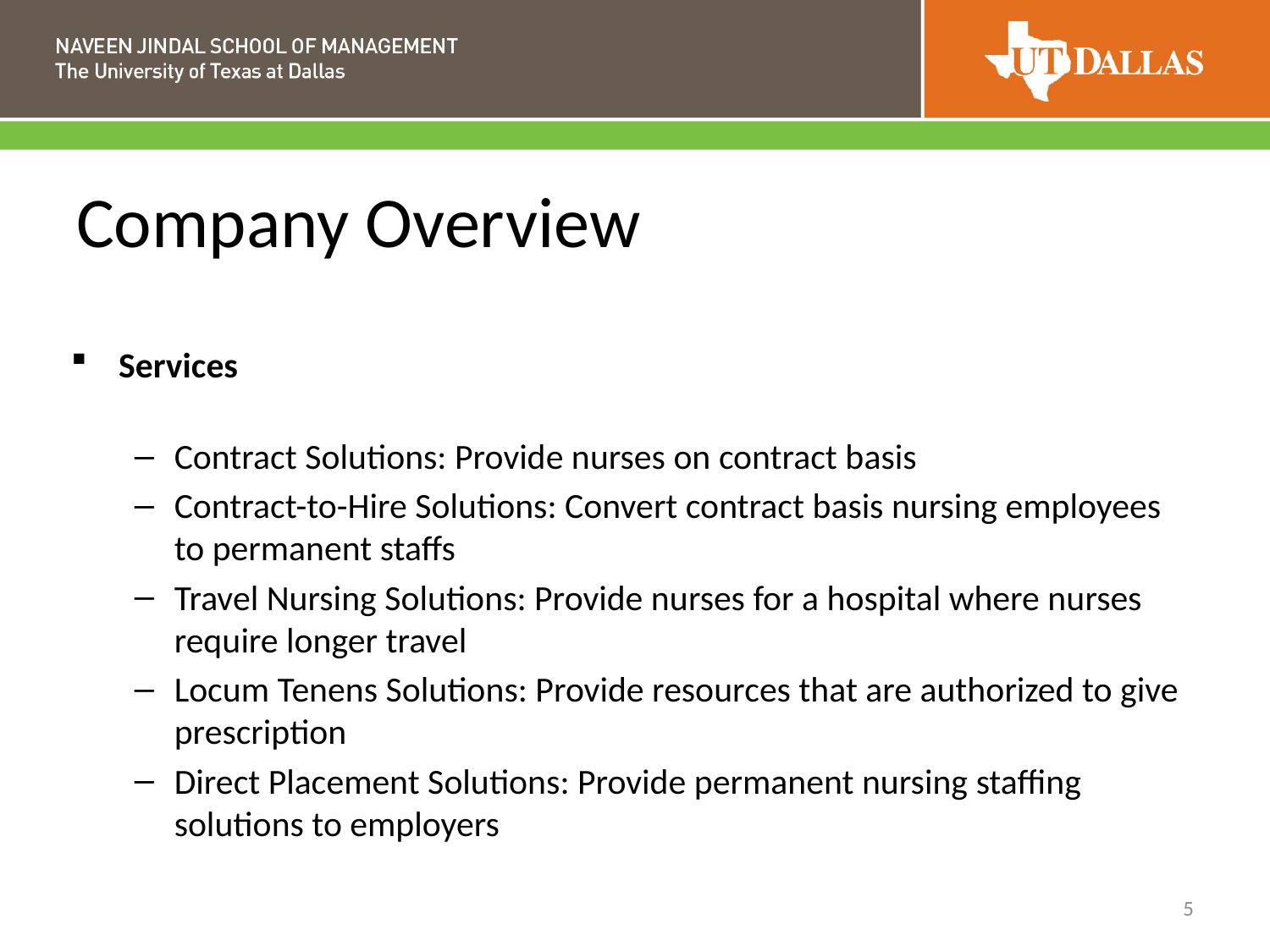

# Company Overview

Services

Contract Solutions: Provide nurses on contract basis
Contract-to-Hire Solutions: Convert contract basis nursing employees to permanent staffs
Travel Nursing Solutions: Provide nurses for a hospital where nurses require longer travel
Locum Tenens Solutions: Provide resources that are authorized to give prescription
Direct Placement Solutions: Provide permanent nursing staffing solutions to employers
5